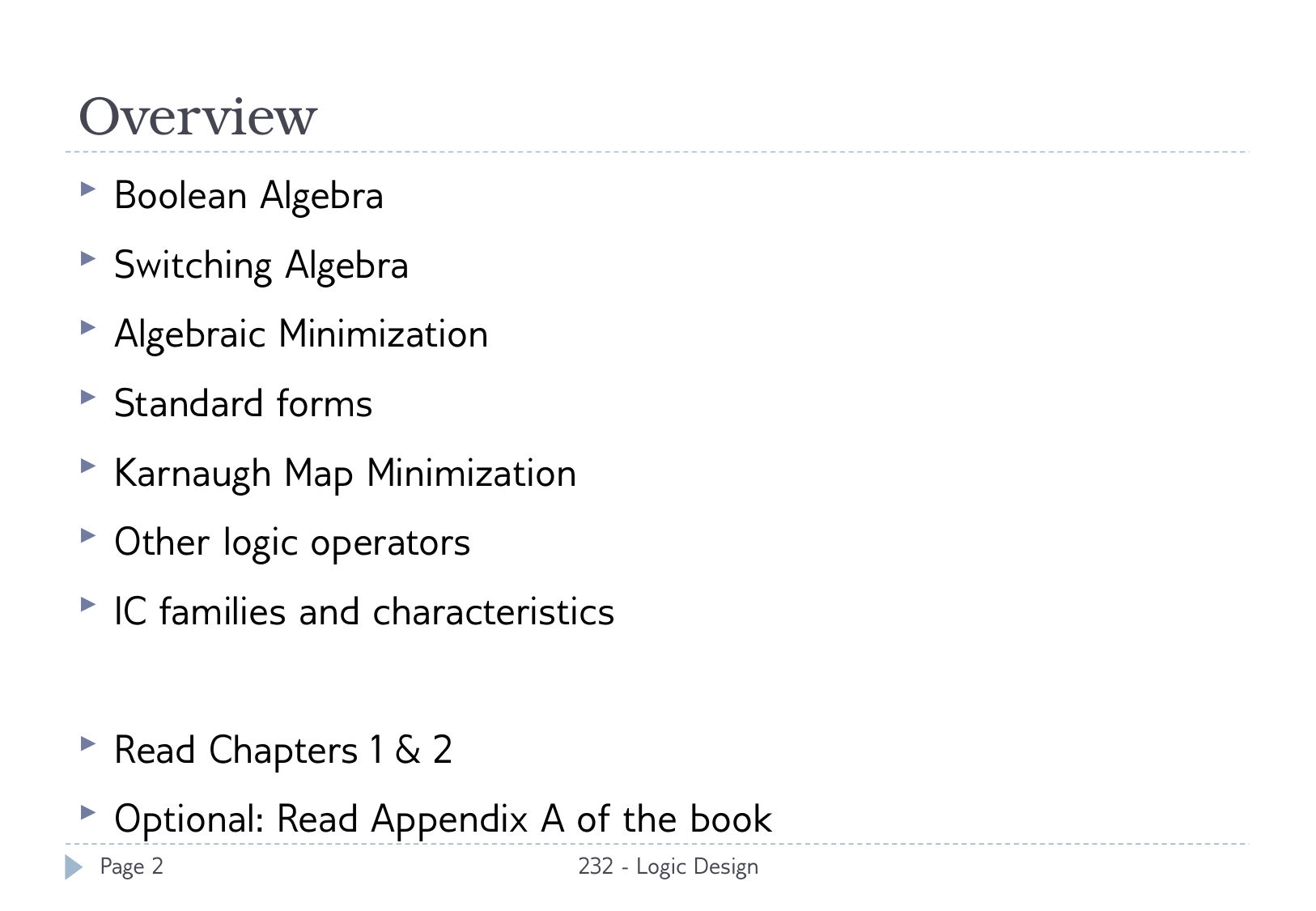

Overview
Boolean Algebra
Switching Algebra
Algebraic Minimization
Standard forms
Karnaugh Map Minimization
Other logic operators
IC families and characteristics

Read Chapters 1 & 2
Optional: Read Appendix A of the book

Page 2
232 - Logic Design